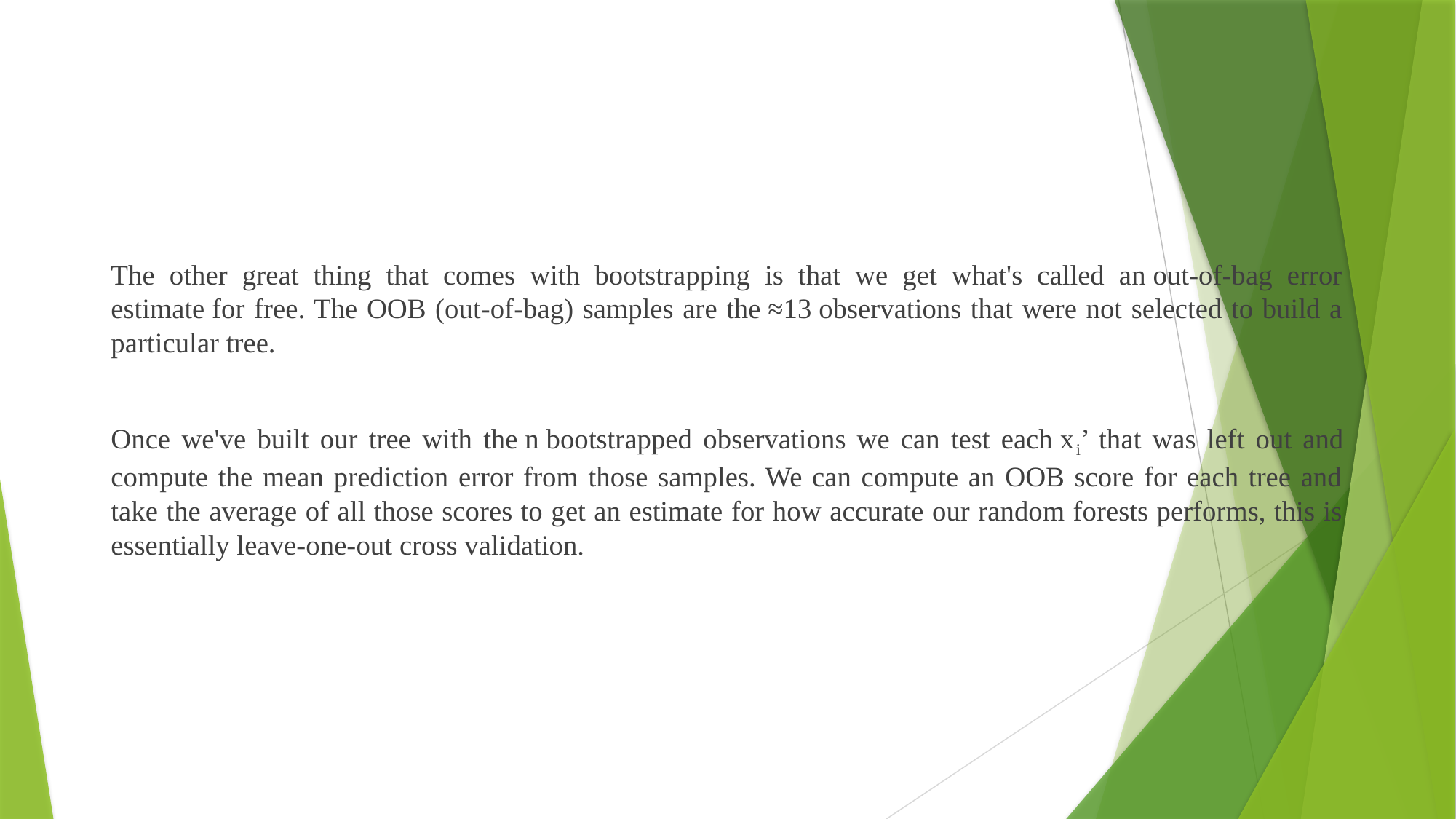

The other great thing that comes with bootstrapping is that we get what's called an out-of-bag error estimate for free. The OOB (out-of-bag) samples are the ≈13 observations that were not selected to build a particular tree.

Once we've built our tree with the n bootstrapped observations we can test each xi’ that was left out and compute the mean prediction error from those samples. We can compute an OOB score for each tree and take the average of all those scores to get an estimate for how accurate our random forests performs, this is essentially leave-one-out cross validation.